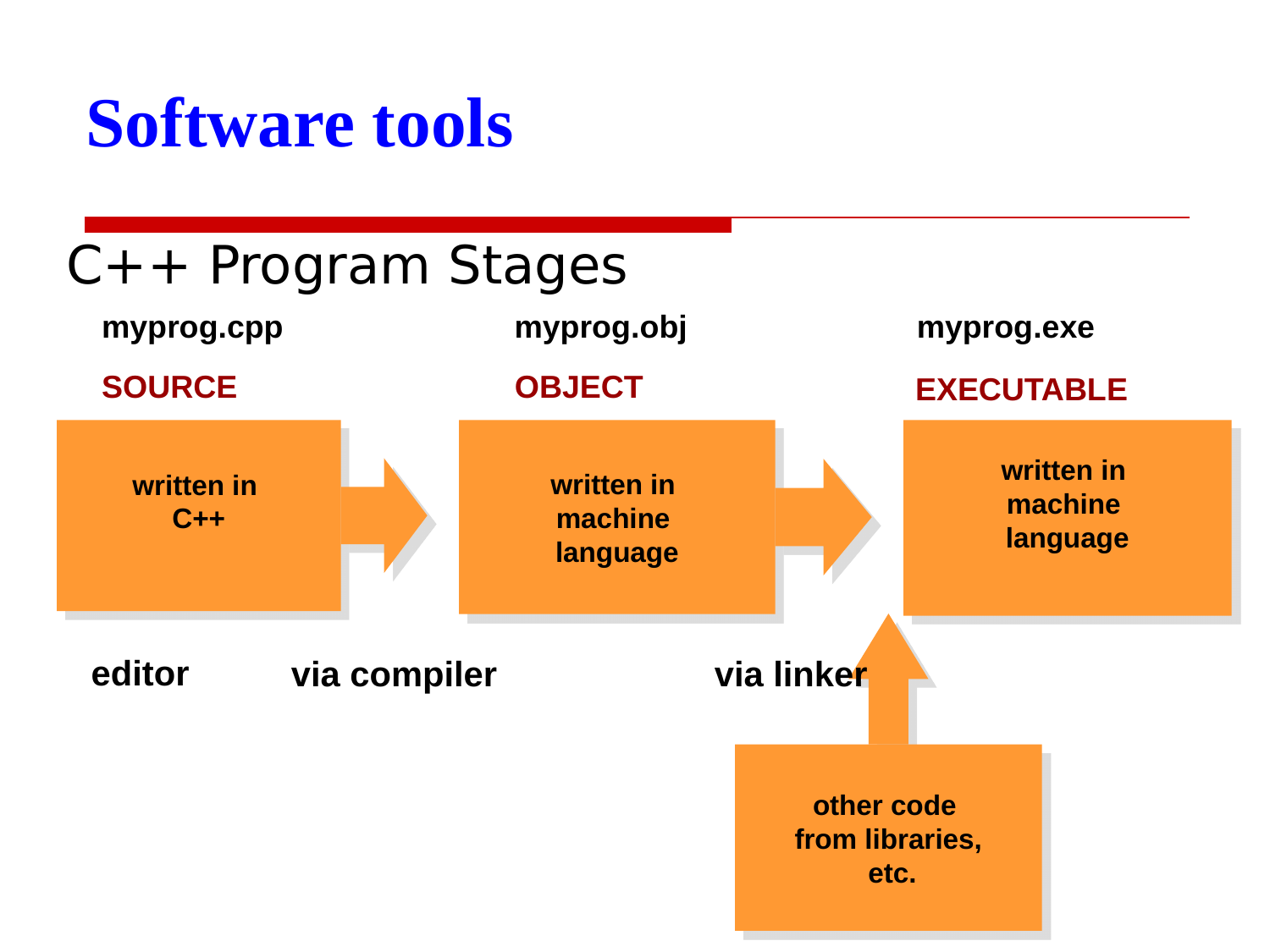

Software tools

C++ Program Stages
myprog.cpp
myprog.obj
myprog.exe
SOURCE
OBJECT
EXECUTABLE
written in
C++

written in
machine
language

written in
machine
language

other code
from libraries,
 etc.
editor
via compiler
via linker